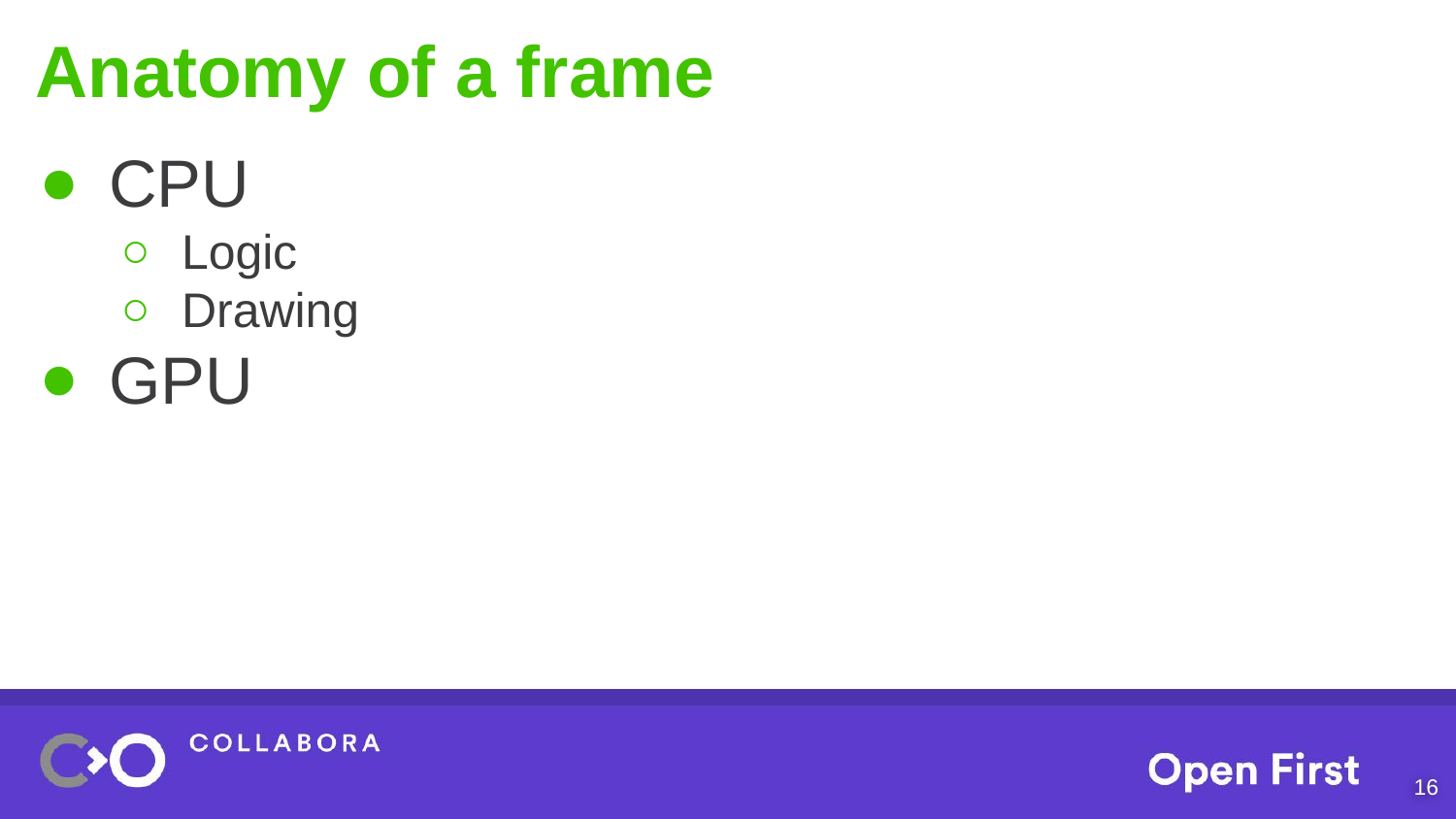

# Anatomy of a frame
CPU
Logic
Drawing
GPU